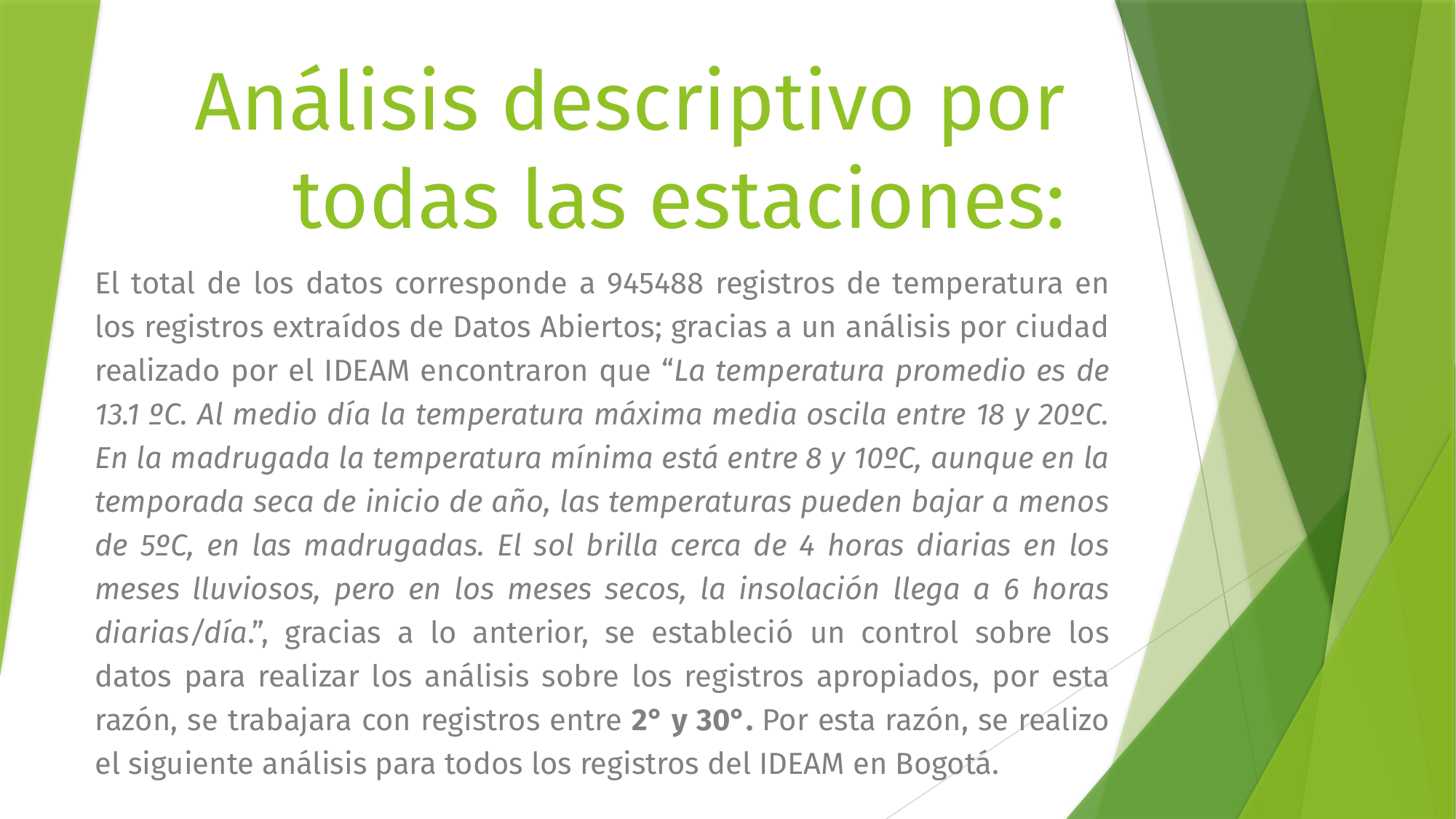

# Análisis descriptivo por todas las estaciones:
El total de los datos corresponde a 945488 registros de temperatura en los registros extraídos de Datos Abiertos; gracias a un análisis por ciudad realizado por el IDEAM encontraron que “La temperatura promedio es de 13.1 ºC. Al medio día la temperatura máxima media oscila entre 18 y 20ºC. En la madrugada la temperatura mínima está entre 8 y 10ºC, aunque en la temporada seca de inicio de año, las temperaturas pueden bajar a menos de 5ºC, en las madrugadas. El sol brilla cerca de 4 horas diarias en los meses lluviosos, pero en los meses secos, la insolación llega a 6 horas diarias/día.”, gracias a lo anterior, se estableció un control sobre los datos para realizar los análisis sobre los registros apropiados, por esta razón, se trabajara con registros entre 2° y 30°. Por esta razón, se realizo el siguiente análisis para todos los registros del IDEAM en Bogotá.